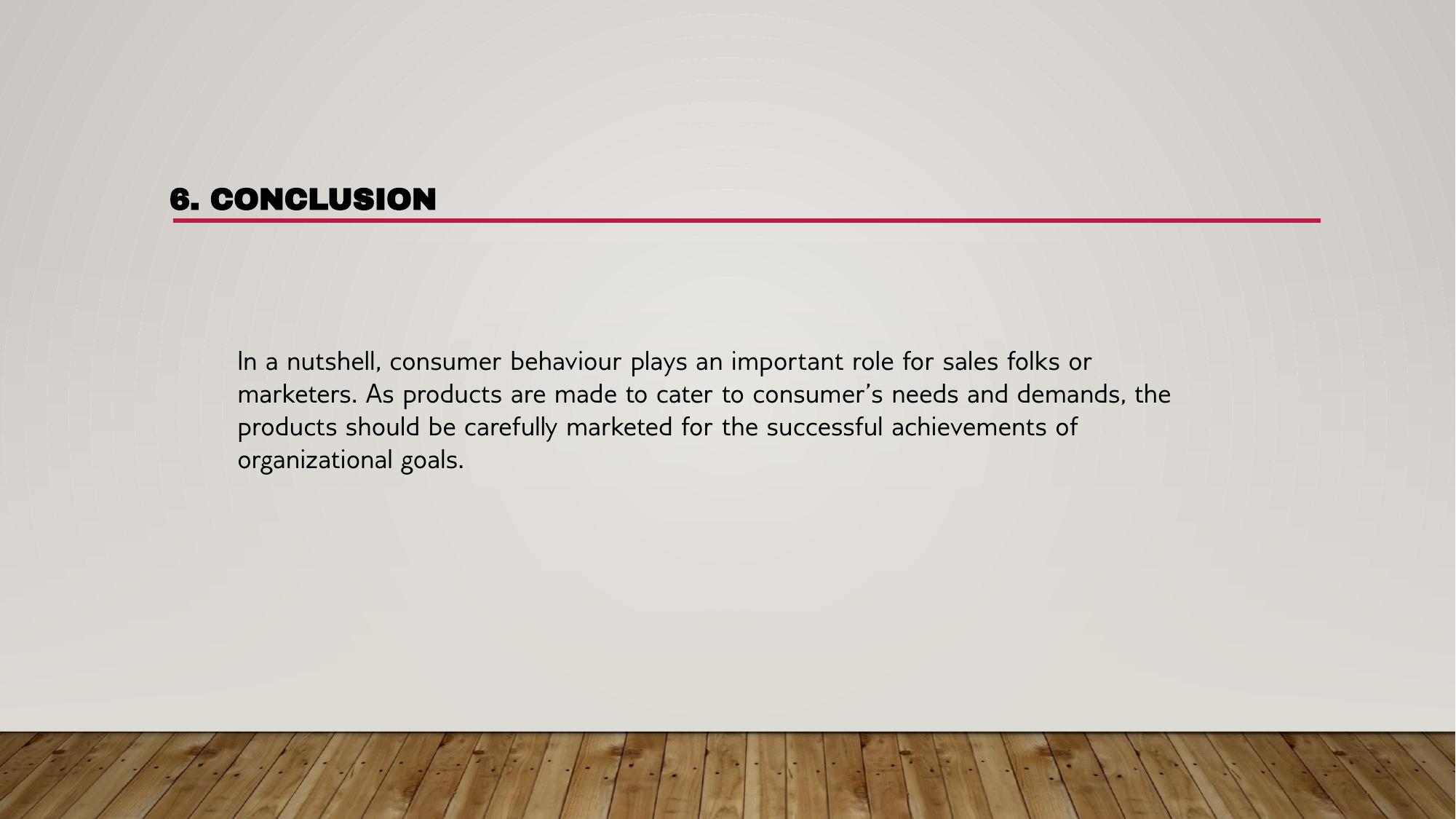

6. CONCLUSION
In a nutshell, consumer behaviour plays an important role for sales folks or marketers. As products are made to cater to consumer’s needs and demands, the products should be carefully marketed for the successful achievements of organizational goals.